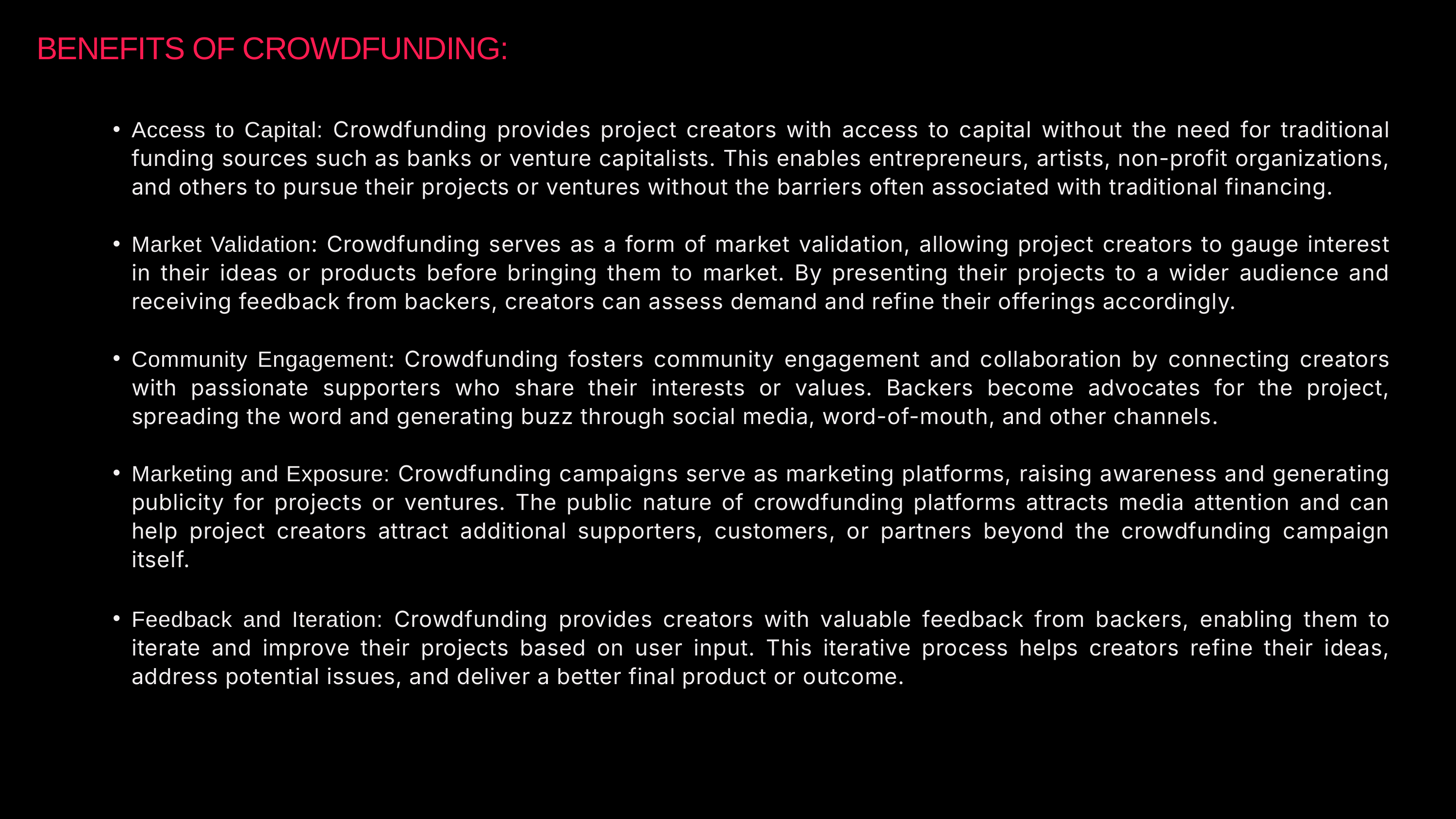

BENEFITS OF CROWDFUNDING:
Access to Capital: Crowdfunding provides project creators with access to capital without the need for traditional funding sources such as banks or venture capitalists. This enables entrepreneurs, artists, non-profit organizations, and others to pursue their projects or ventures without the barriers often associated with traditional financing.

Market Validation: Crowdfunding serves as a form of market validation, allowing project creators to gauge interest in their ideas or products before bringing them to market. By presenting their projects to a wider audience and receiving feedback from backers, creators can assess demand and refine their offerings accordingly.

Community Engagement: Crowdfunding fosters community engagement and collaboration by connecting creators with passionate supporters who share their interests or values. Backers become advocates for the project, spreading the word and generating buzz through social media, word-of-mouth, and other channels.

Marketing and Exposure: Crowdfunding campaigns serve as marketing platforms, raising awareness and generating publicity for projects or ventures. The public nature of crowdfunding platforms attracts media attention and can help project creators attract additional supporters, customers, or partners beyond the crowdfunding campaign itself.

Feedback and Iteration: Crowdfunding provides creators with valuable feedback from backers, enabling them to iterate and improve their projects based on user input. This iterative process helps creators refine their ideas, address potential issues, and deliver a better final product or outcome.